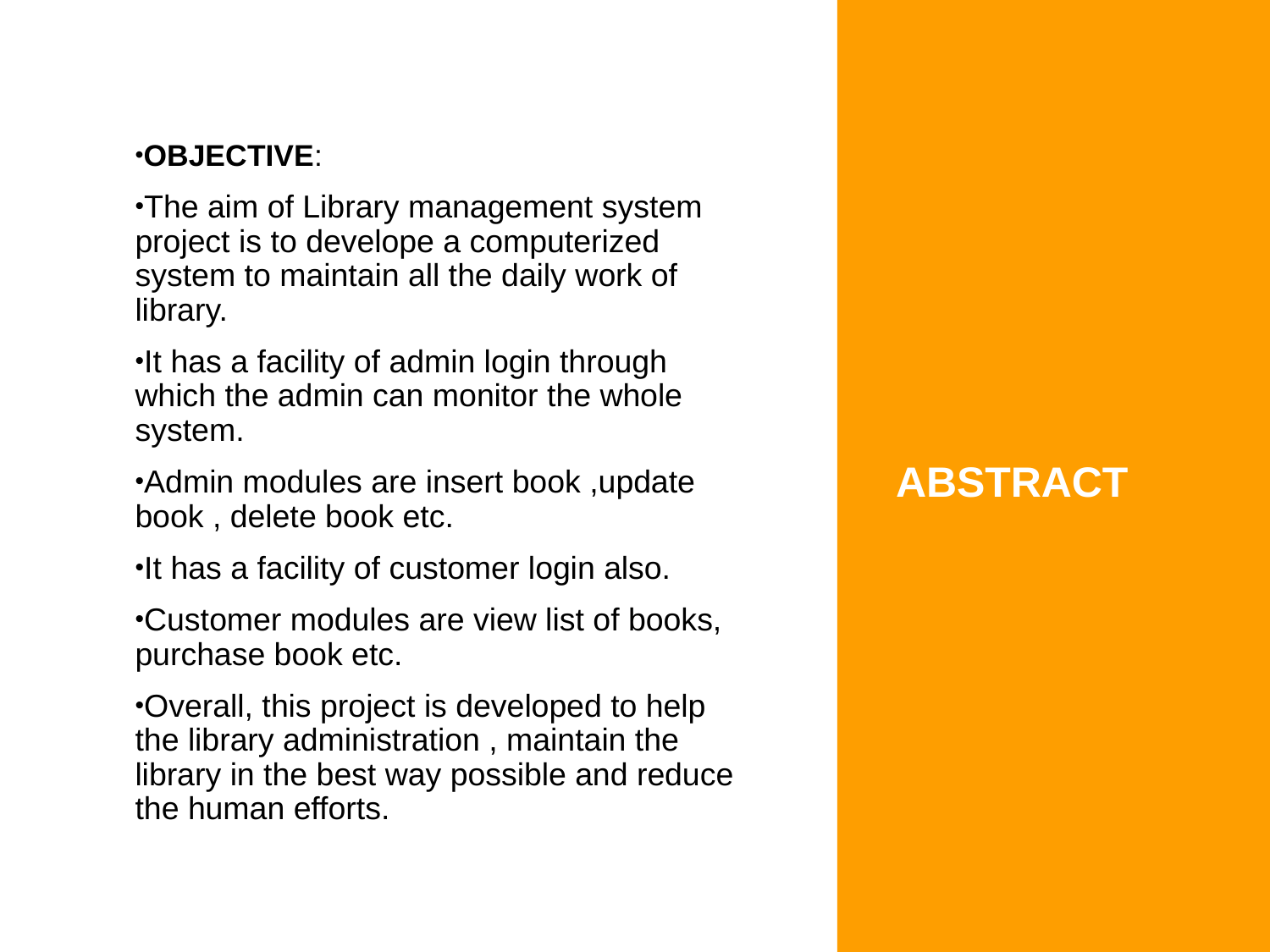

OBJECTIVE:
The aim of Library management system project is to develope a computerized system to maintain all the daily work of library.
It has a facility of admin login through which the admin can monitor the whole system.
Admin modules are insert book ,update book , delete book etc.
It has a facility of customer login also.
Customer modules are view list of books, purchase book etc.
Overall, this project is developed to help the library administration , maintain the library in the best way possible and reduce the human efforts.
# ABSTRACT